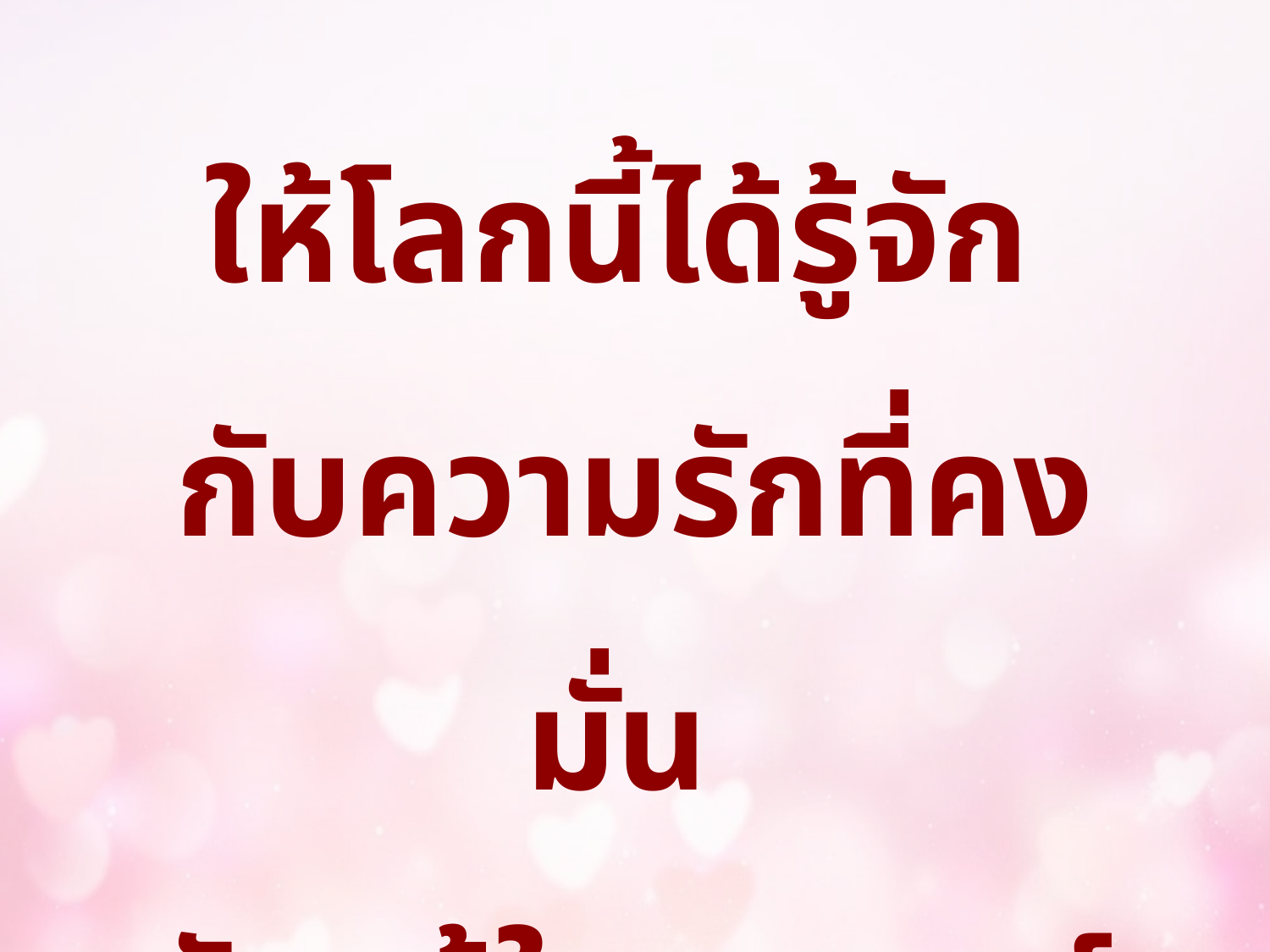

ให้โลกนี้ได้รู้จัก
กับความรักที่คงมั่น
รักแท้ในพระองค์